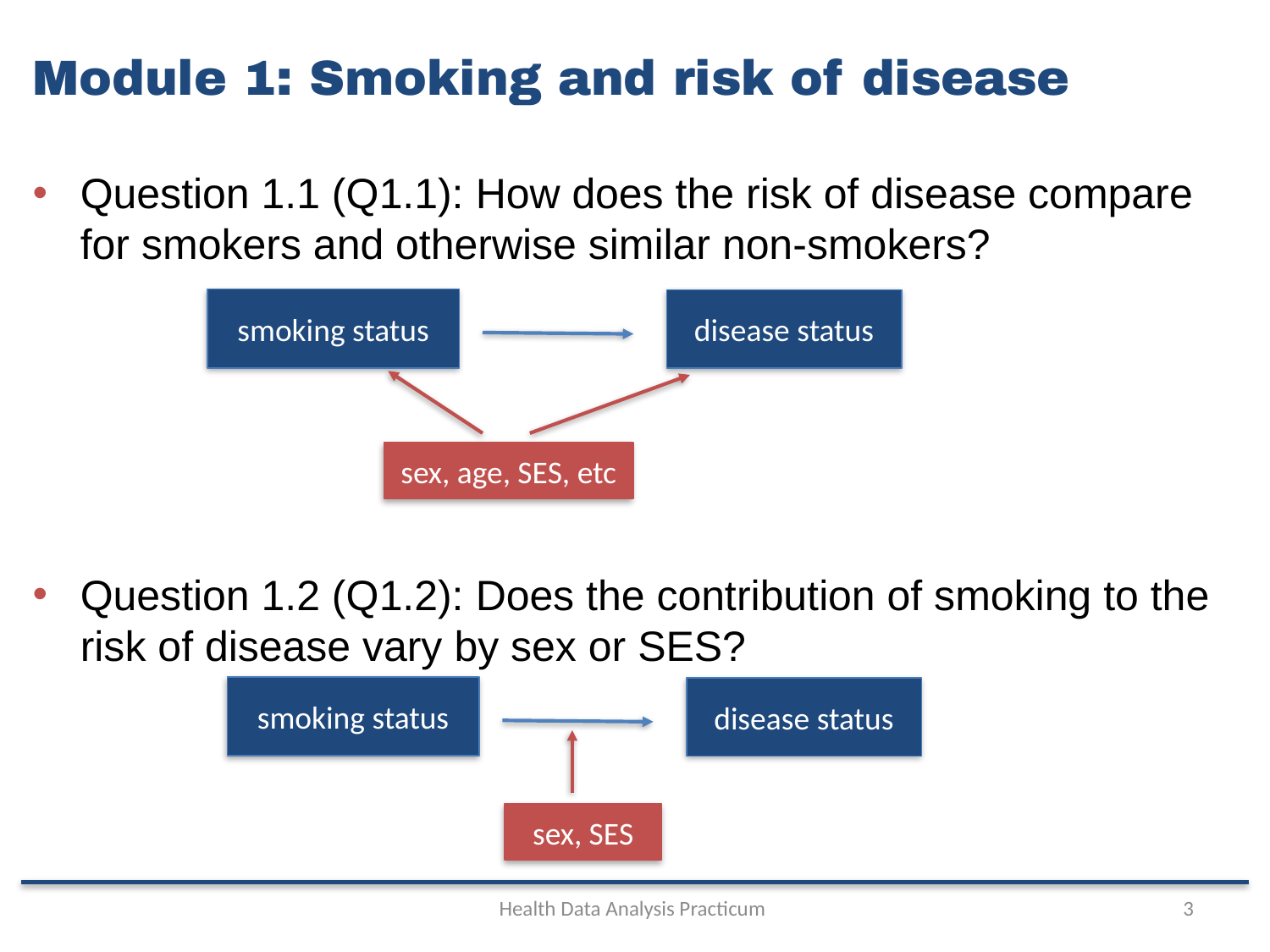

# Module 1: Smoking and risk of disease
Question 1.1 (Q1.1): How does the risk of disease compare for smokers and otherwise similar non-smokers?

Question 1.2 (Q1.2): Does the contribution of smoking to the risk of disease vary by sex or SES?

smoking status
disease status
sex, age, SES, etc
smoking status
disease status
sex, SES
Health Data Analysis Practicum
3